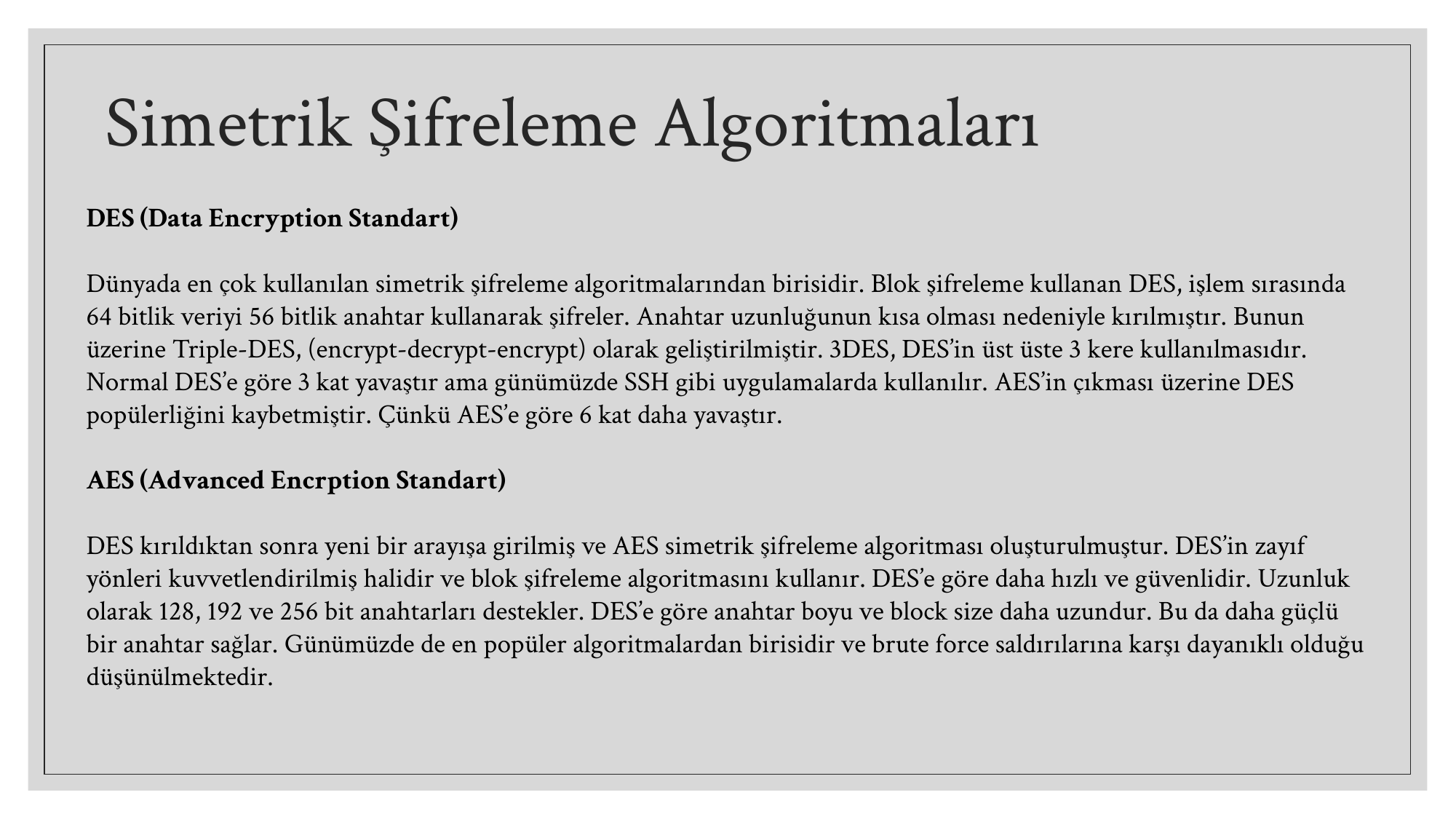

# Simetrik Şifreleme Algoritmaları
DES (Data Encryption Standart)

Dünyada en çok kullanılan simetrik şifreleme algoritmalarından birisidir. Blok şifreleme kullanan DES, işlem sırasında 64 bitlik veriyi 56 bitlik anahtar kullanarak şifreler. Anahtar uzunluğunun kısa olması nedeniyle kırılmıştır. Bunun üzerine Triple-DES, (encrypt-decrypt-encrypt) olarak geliştirilmiştir. 3DES, DES’in üst üste 3 kere kullanılmasıdır. Normal DES’e göre 3 kat yavaştır ama günümüzde SSH gibi uygulamalarda kullanılır. AES’in çıkması üzerine DES popülerliğini kaybetmiştir. Çünkü AES’e göre 6 kat daha yavaştır.

AES (Advanced Encrption Standart)

DES kırıldıktan sonra yeni bir arayışa girilmiş ve AES simetrik şifreleme algoritması oluşturulmuştur. DES’in zayıf yönleri kuvvetlendirilmiş halidir ve blok şifreleme algoritmasını kullanır. DES’e göre daha hızlı ve güvenlidir. Uzunluk olarak 128, 192 ve 256 bit anahtarları destekler. DES’e göre anahtar boyu ve block size daha uzundur. Bu da daha güçlü bir anahtar sağlar. Günümüzde de en popüler algoritmalardan birisidir ve brute force saldırılarına karşı dayanıklı olduğu düşünülmektedir.